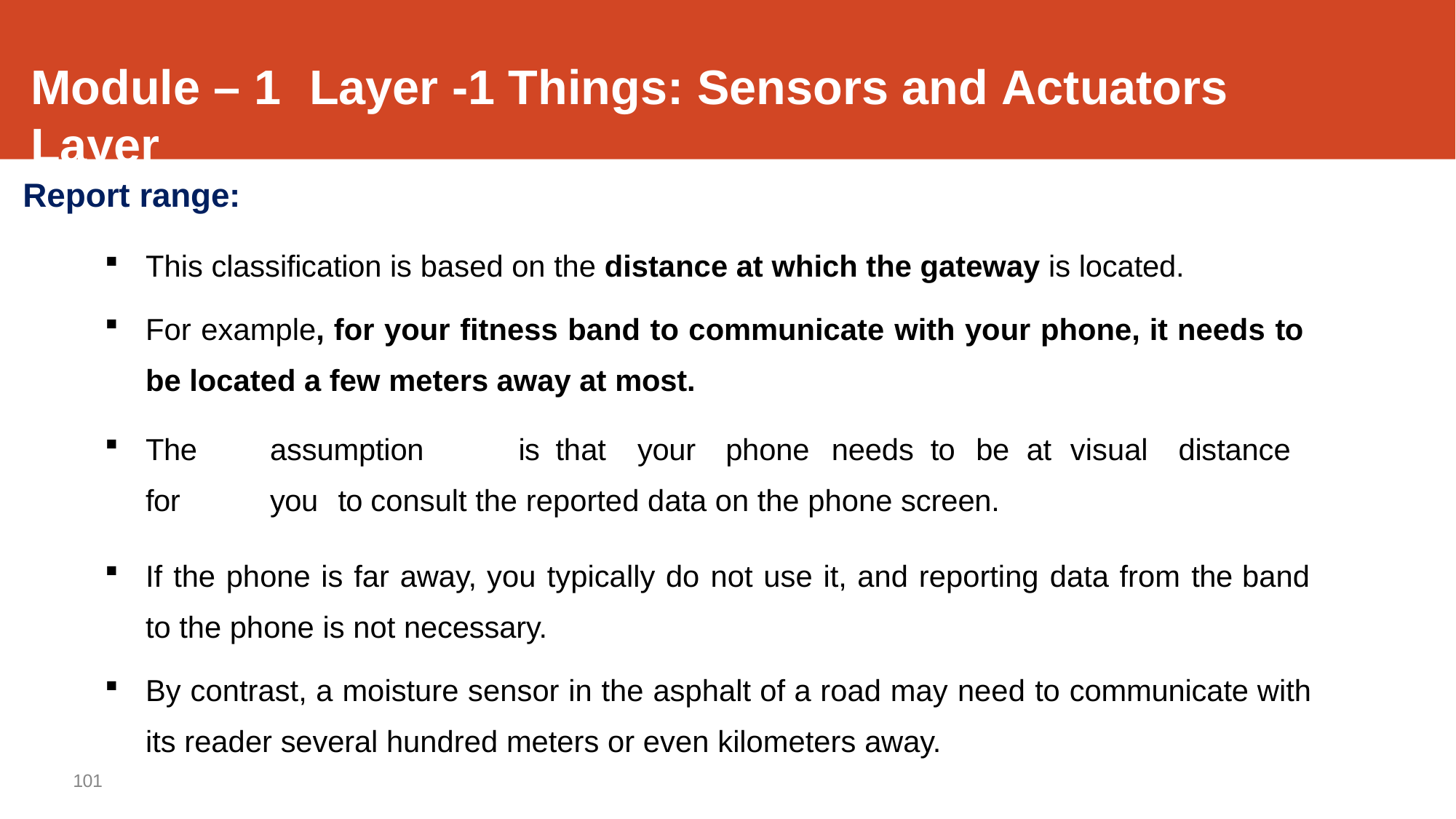

# Module – 1	Layer -1 Things: Sensors and Actuators Layer
Report range:
This classification is based on the distance at which the gateway is located.
For example, for your fitness band to communicate with your phone, it needs to
be located a few meters away at most.
The	assumption	is	that your	phone	needs	to	be	at	visual distance	for	you	to consult the reported data on the phone screen.
If the phone is far away, you typically do not use it, and reporting data from the band to the phone is not necessary.
By contrast, a moisture sensor in the asphalt of a road may need to communicate with its reader several hundred meters or even kilometers away.
101